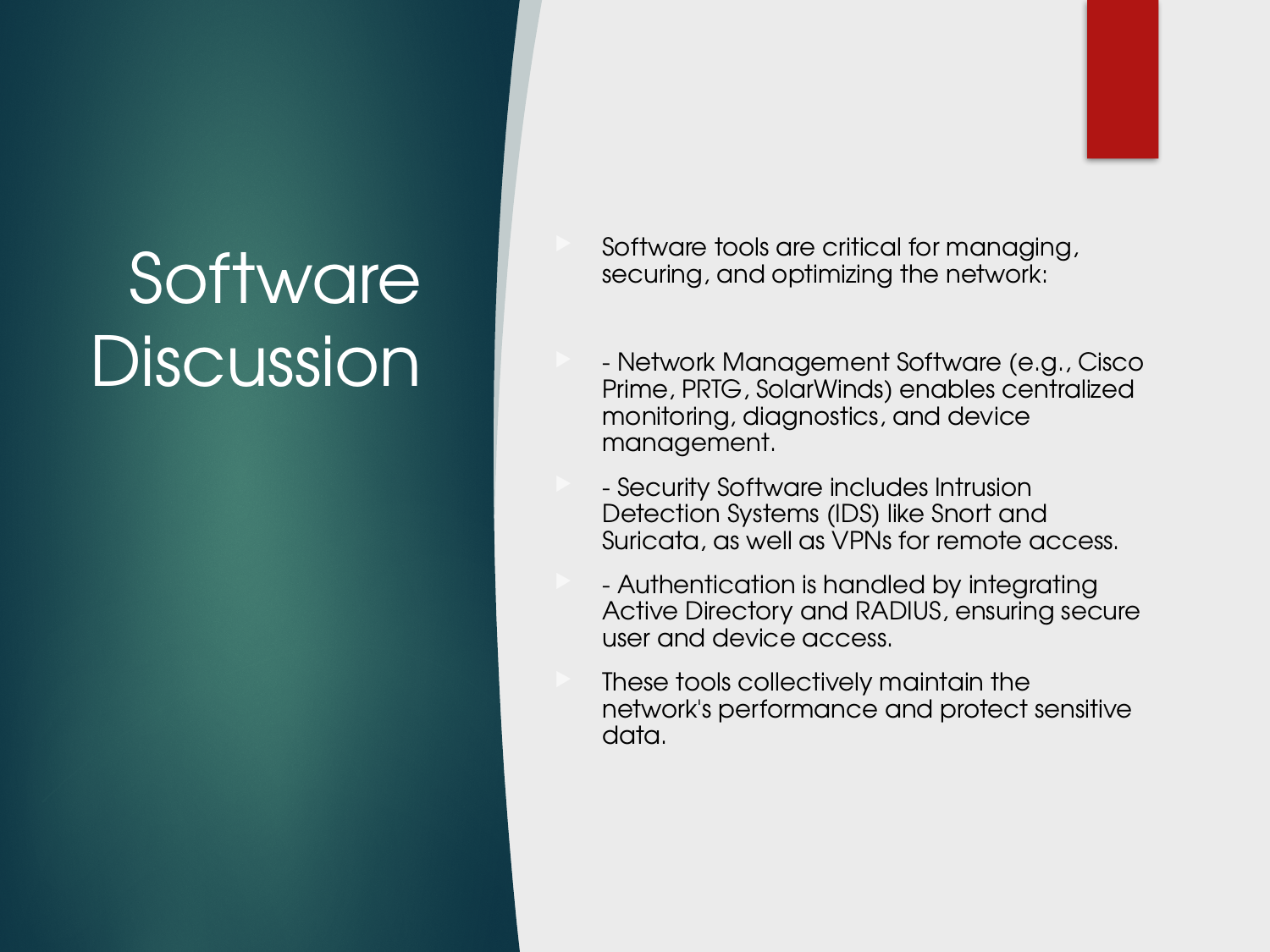

# Software Discussion
Software tools are critical for managing, securing, and optimizing the network:

- Network Management Software (e.g., Cisco Prime, PRTG, SolarWinds) enables centralized monitoring, diagnostics, and device management.
- Security Software includes Intrusion Detection Systems (IDS) like Snort and Suricata, as well as VPNs for remote access.
- Authentication is handled by integrating Active Directory and RADIUS, ensuring secure user and device access.
These tools collectively maintain the network's performance and protect sensitive data.